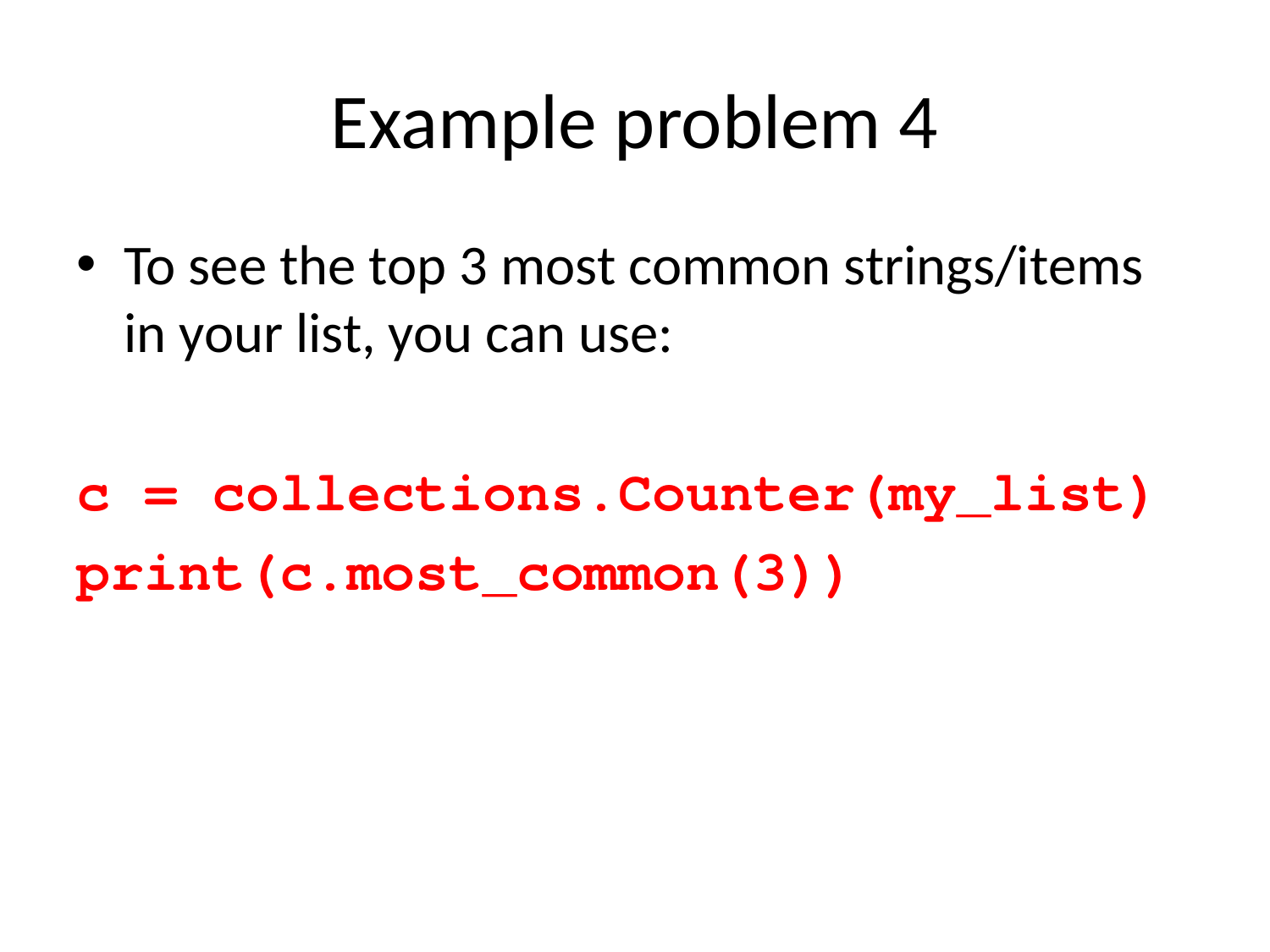

# Example problem 4
To see the top 3 most common strings/items in your list, you can use:

c = collections.Counter(my_list)
print(c.most_common(3))